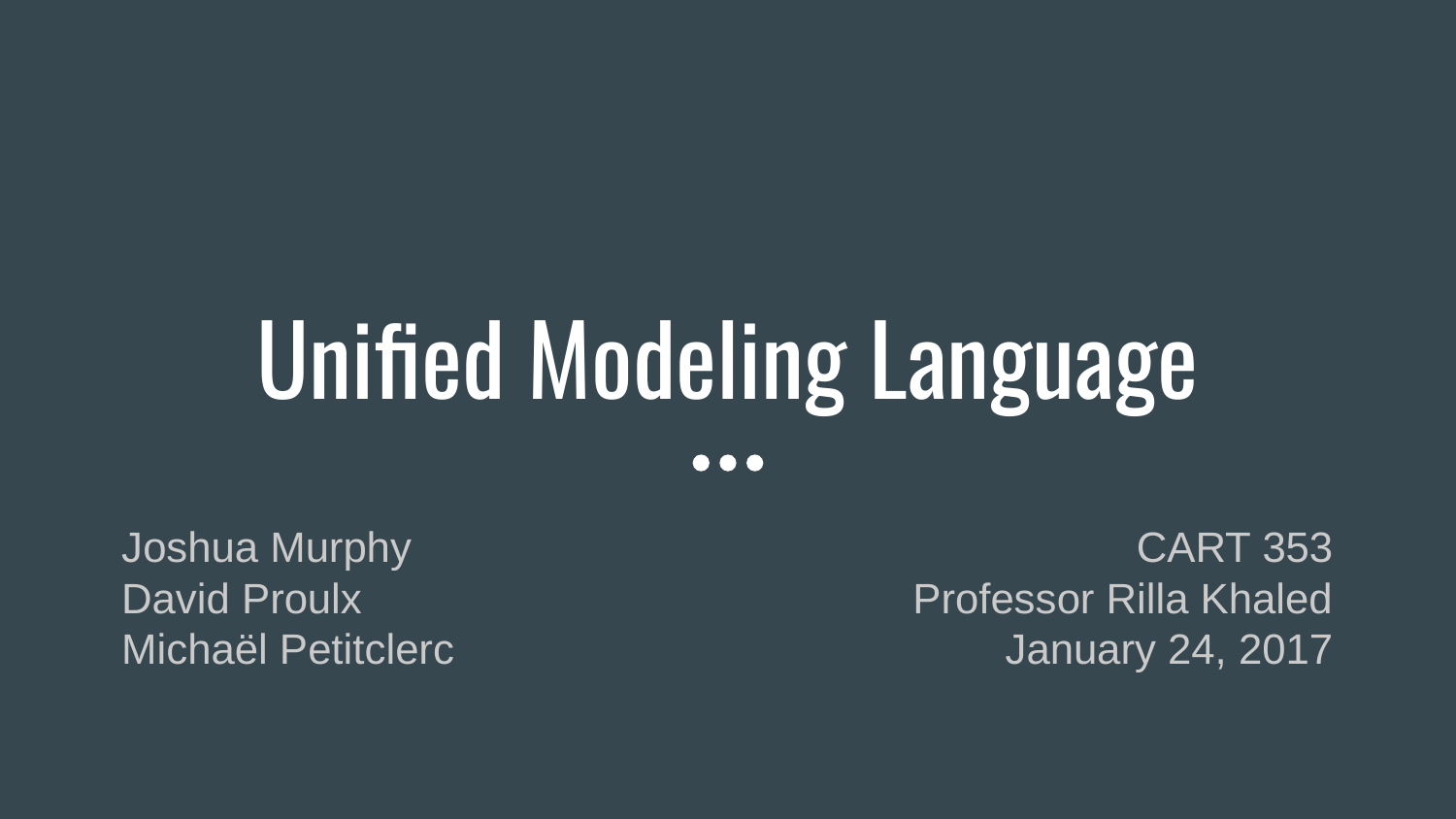

# Unified Modeling Language
Joshua Murphy
David Proulx
Michaël Petitclerc
CART 353
Professor Rilla Khaled
January 24, 2017